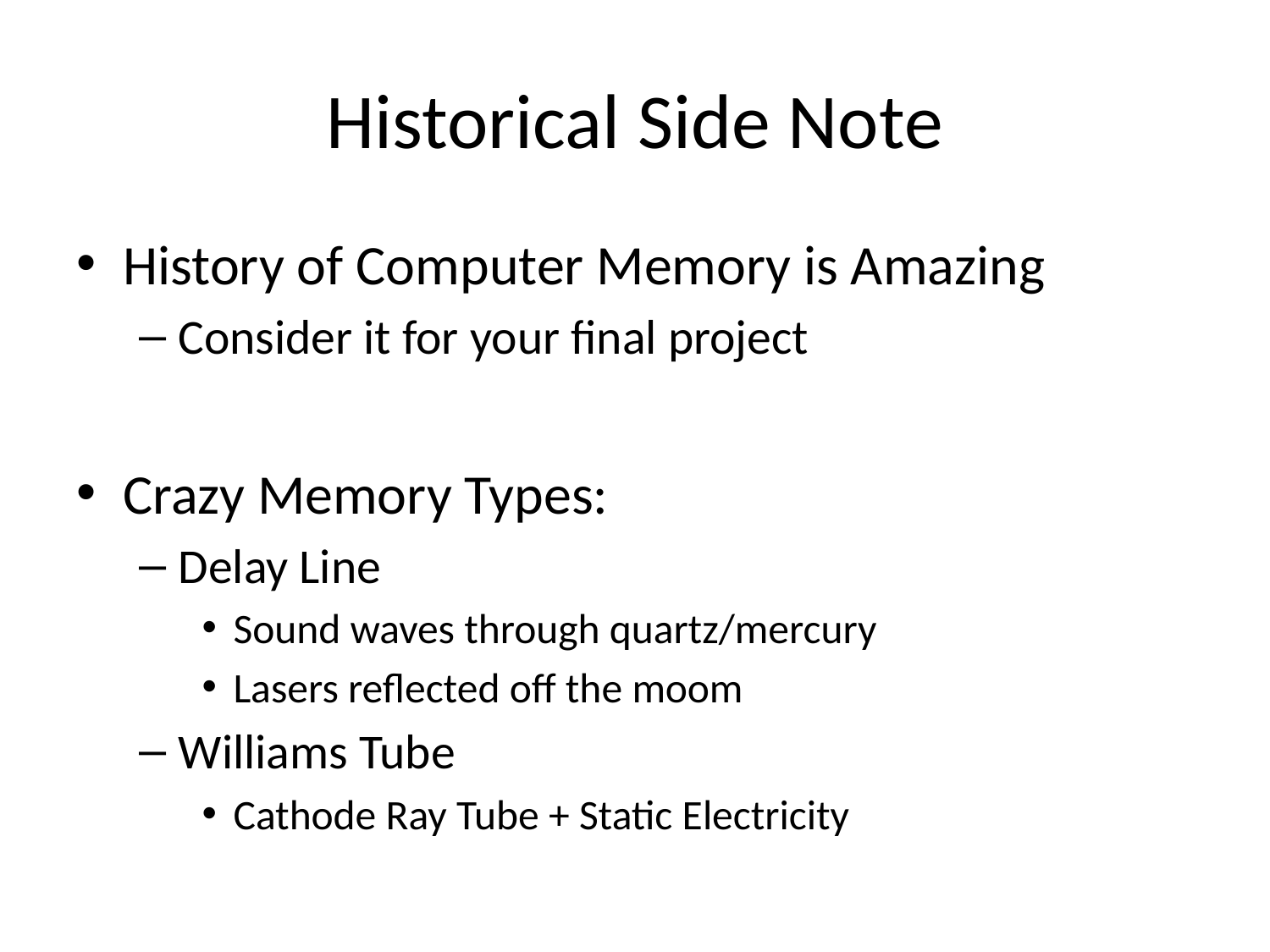

# Historical Side Note
History of Computer Memory is Amazing
Consider it for your final project

Crazy Memory Types:
Delay Line
Sound waves through quartz/mercury
Lasers reflected off the moom
Williams Tube
Cathode Ray Tube + Static Electricity